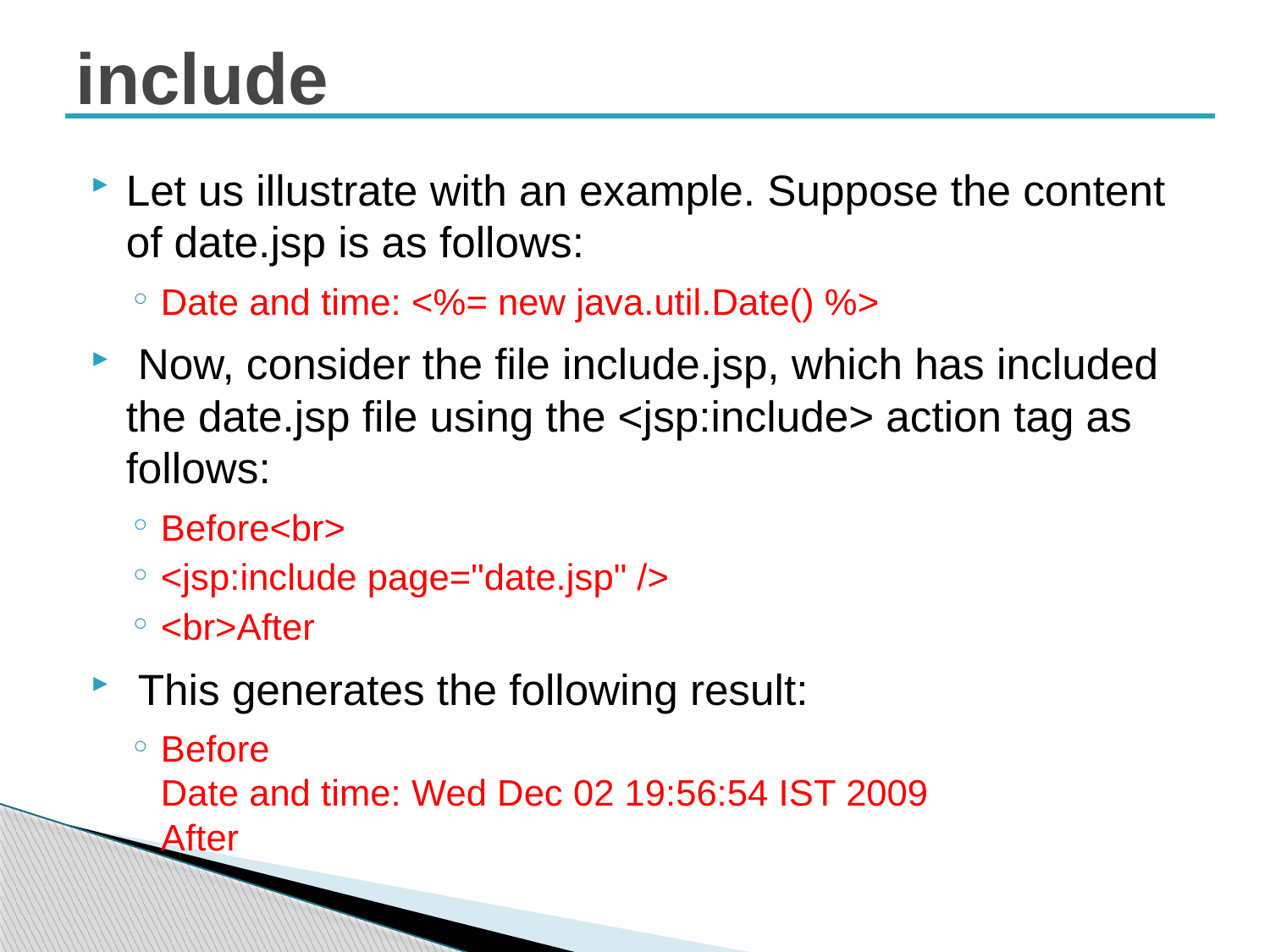

# include
Let us illustrate with an example. Suppose the content of date.jsp is as follows:
Date and time: <%= new java.util.Date() %>
 Now, consider the file include.jsp, which has included the date.jsp file using the <jsp:include> action tag as follows:
Before<br>
<jsp:include page="date.jsp" />
<br>After
 This generates the following result:
Before
Date and time: Wed Dec 02 19:56:54 IST 2009
After